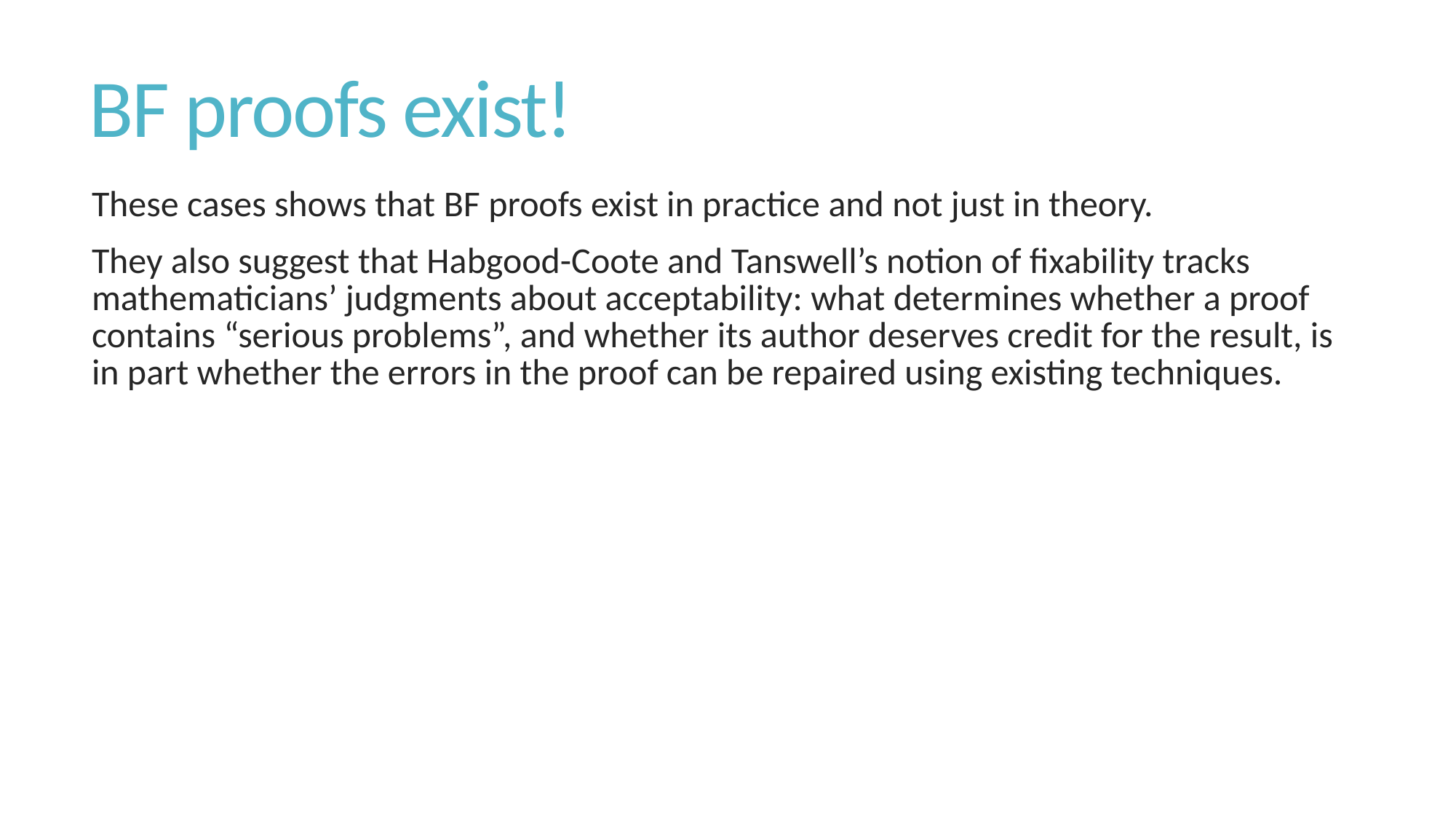

# BF proofs exist!
These cases shows that BF proofs exist in practice and not just in theory.
They also suggest that Habgood-Coote and Tanswell’s notion of fixability tracks mathematicians’ judgments about acceptability: what determines whether a proof contains “serious problems”, and whether its author deserves credit for the result, is in part whether the errors in the proof can be repaired using existing techniques.